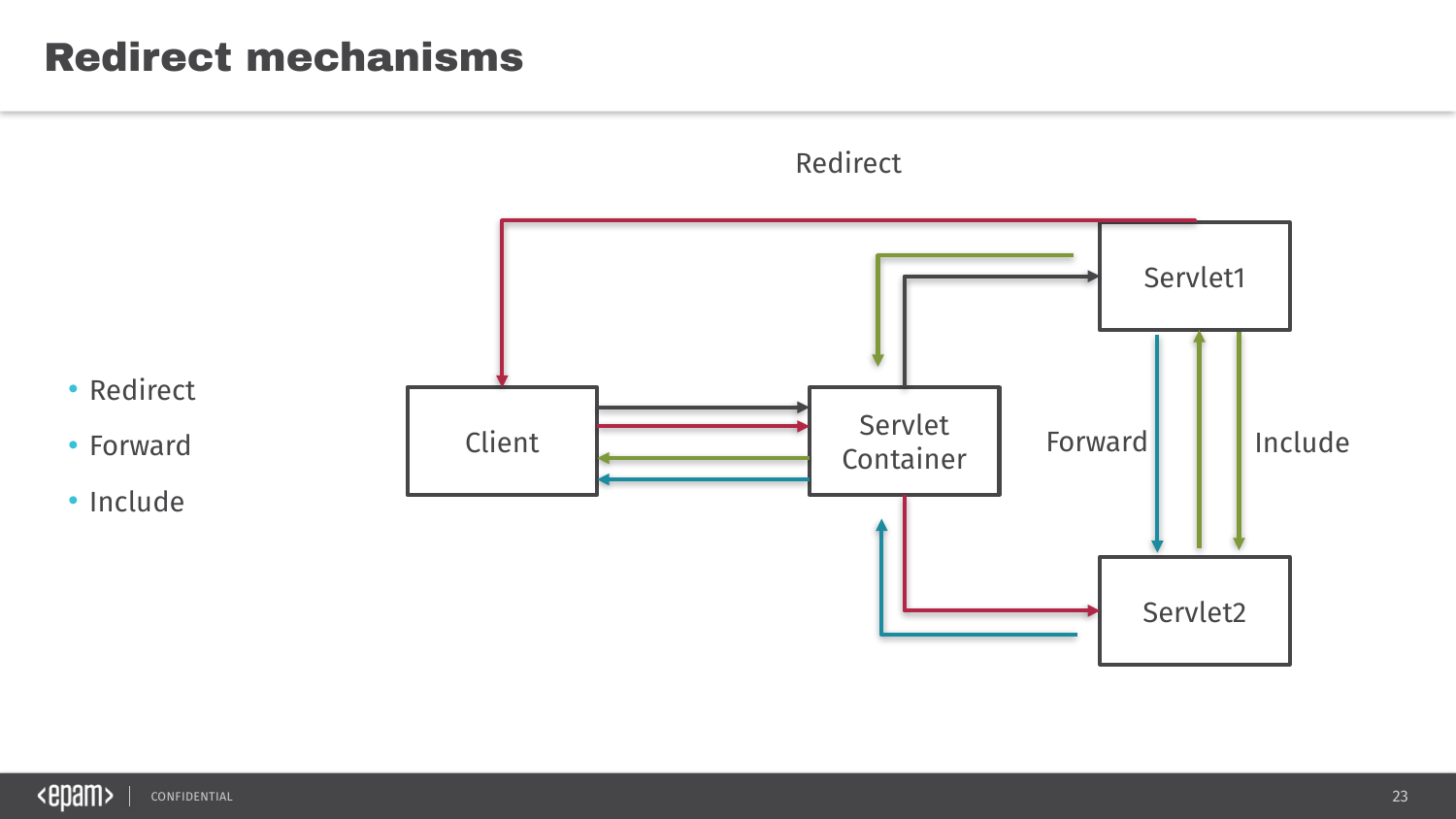

Redirect mechanisms
Redirect
Redirect
Forward
Include
Servlet1
Client
Servlet Container
Forward
Include
Servlet2